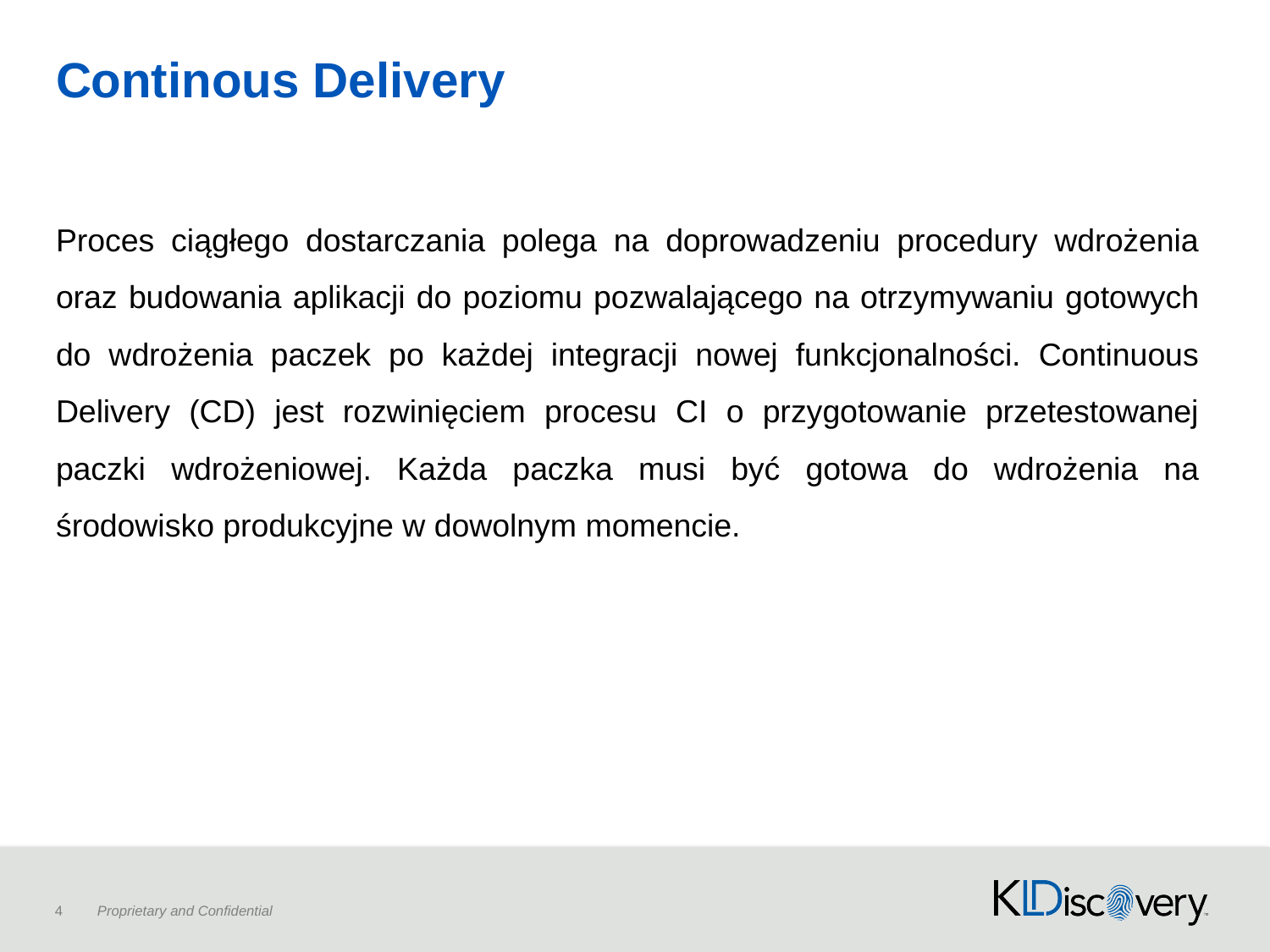

# Continous Delivery
Proces ciągłego dostarczania polega na doprowadzeniu procedury wdrożenia oraz budowania aplikacji do poziomu pozwalającego na otrzymywaniu gotowych do wdrożenia paczek po każdej integracji nowej funkcjonalności. Continuous Delivery (CD) jest rozwinięciem procesu CI o przygotowanie przetestowanej paczki wdrożeniowej. Każda paczka musi być gotowa do wdrożenia na środowisko produkcyjne w dowolnym momencie.